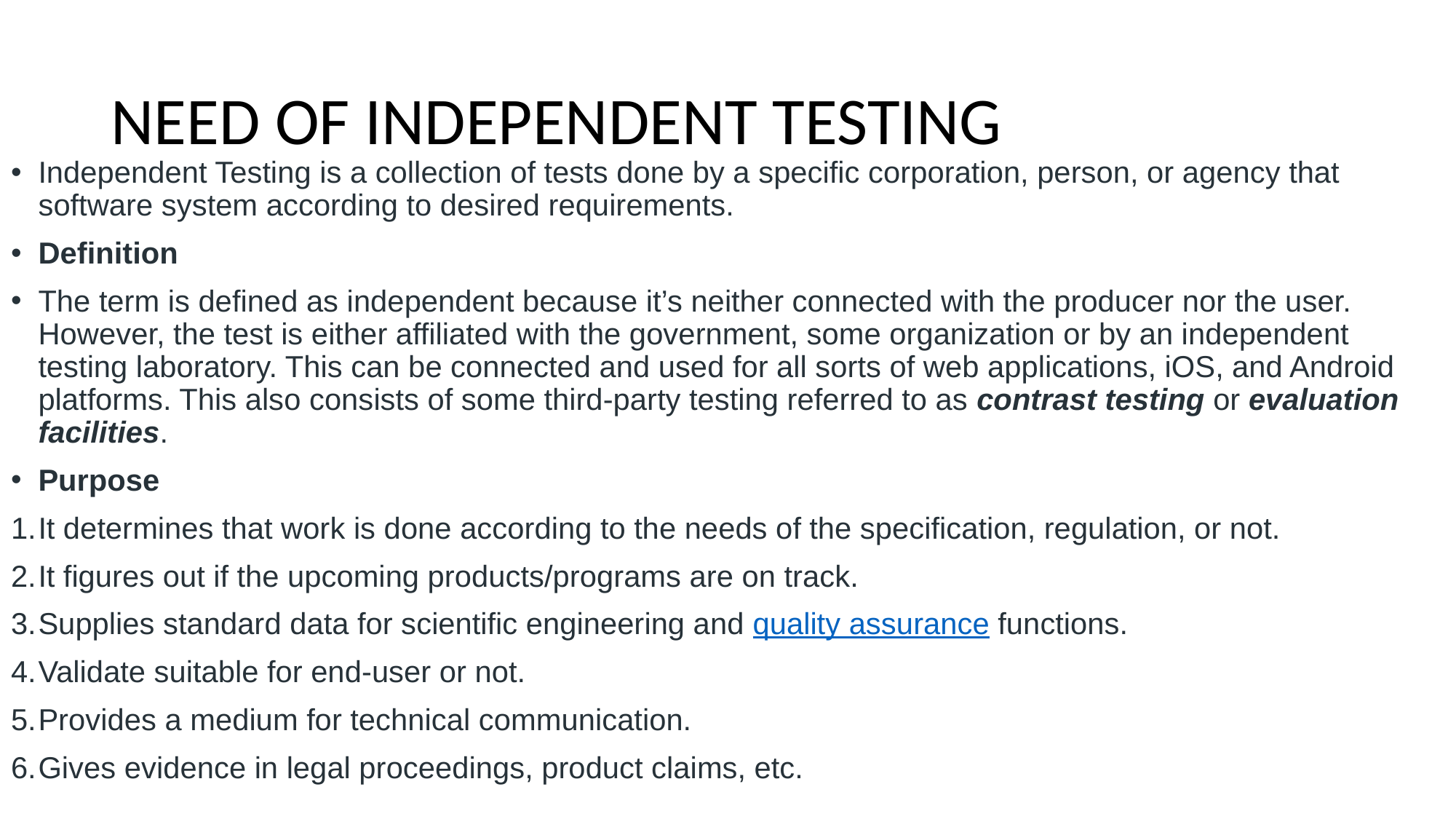

# NEED OF INDEPENDENT TESTING
Independent Testing is a collection of tests done by a specific corporation, person, or agency that software system according to desired requirements.
Definition
The term is defined as independent because it’s neither connected with the producer nor the user. However, the test is either affiliated with the government, some organization or by an independent testing laboratory. This can be connected and used for all sorts of web applications, iOS, and Android platforms. This also consists of some third-party testing referred to as contrast testing or evaluation facilities.
Purpose
It determines that work is done according to the needs of the specification, regulation, or not.
It figures out if the upcoming products/programs are on track.
Supplies standard data for scientific engineering and quality assurance functions.
Validate suitable for end-user or not.
Provides a medium for technical communication.
Gives evidence in legal proceedings, product claims, etc.